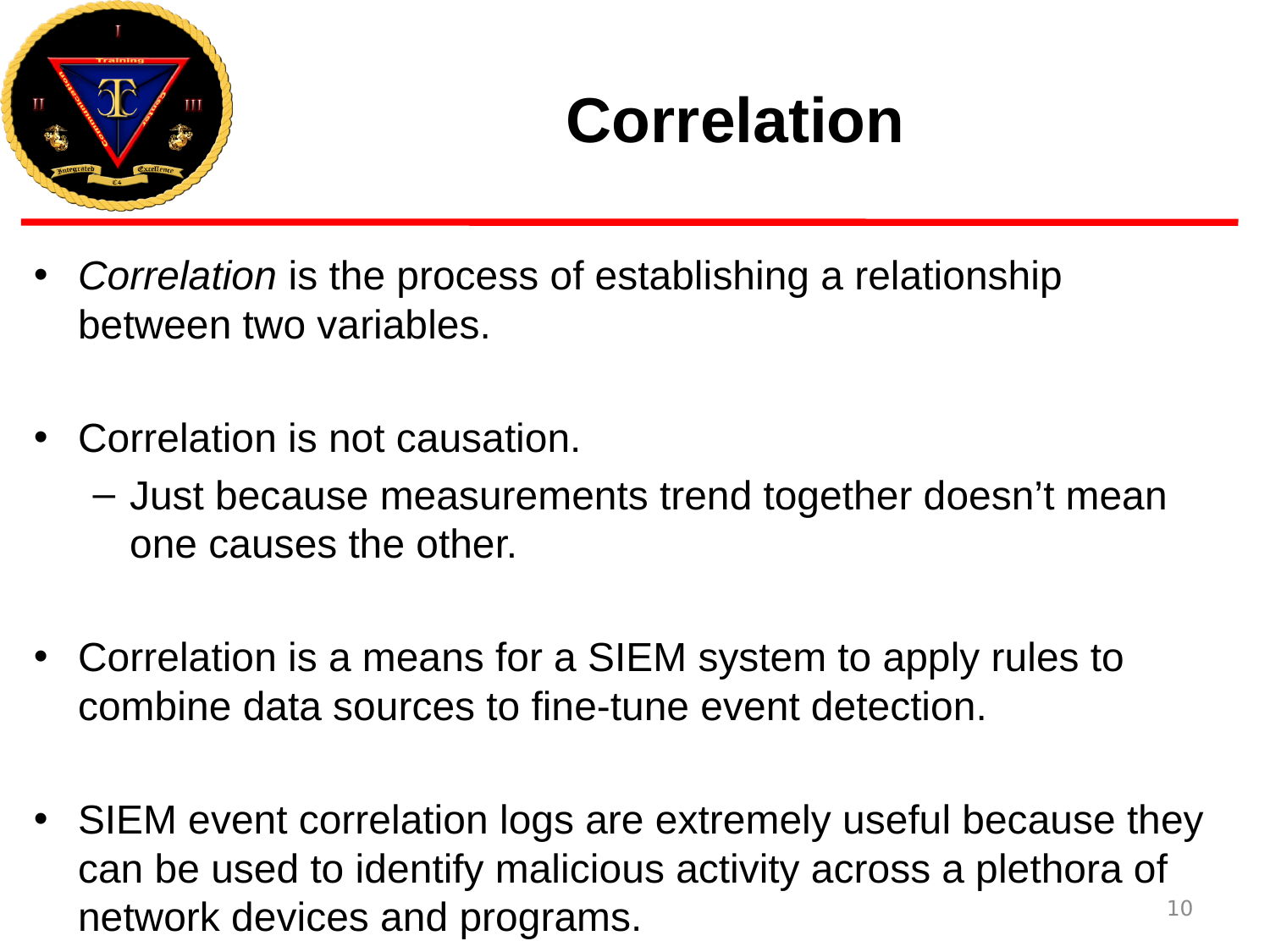

# Correlation
Correlation is the process of establishing a relationship between two variables.

Correlation is not causation.
Just because measurements trend together doesn’t mean one causes the other.

Correlation is a means for a SIEM system to apply rules to combine data sources to fine-tune event detection.

SIEM event correlation logs are extremely useful because they can be used to identify malicious activity across a plethora of network devices and programs.
10